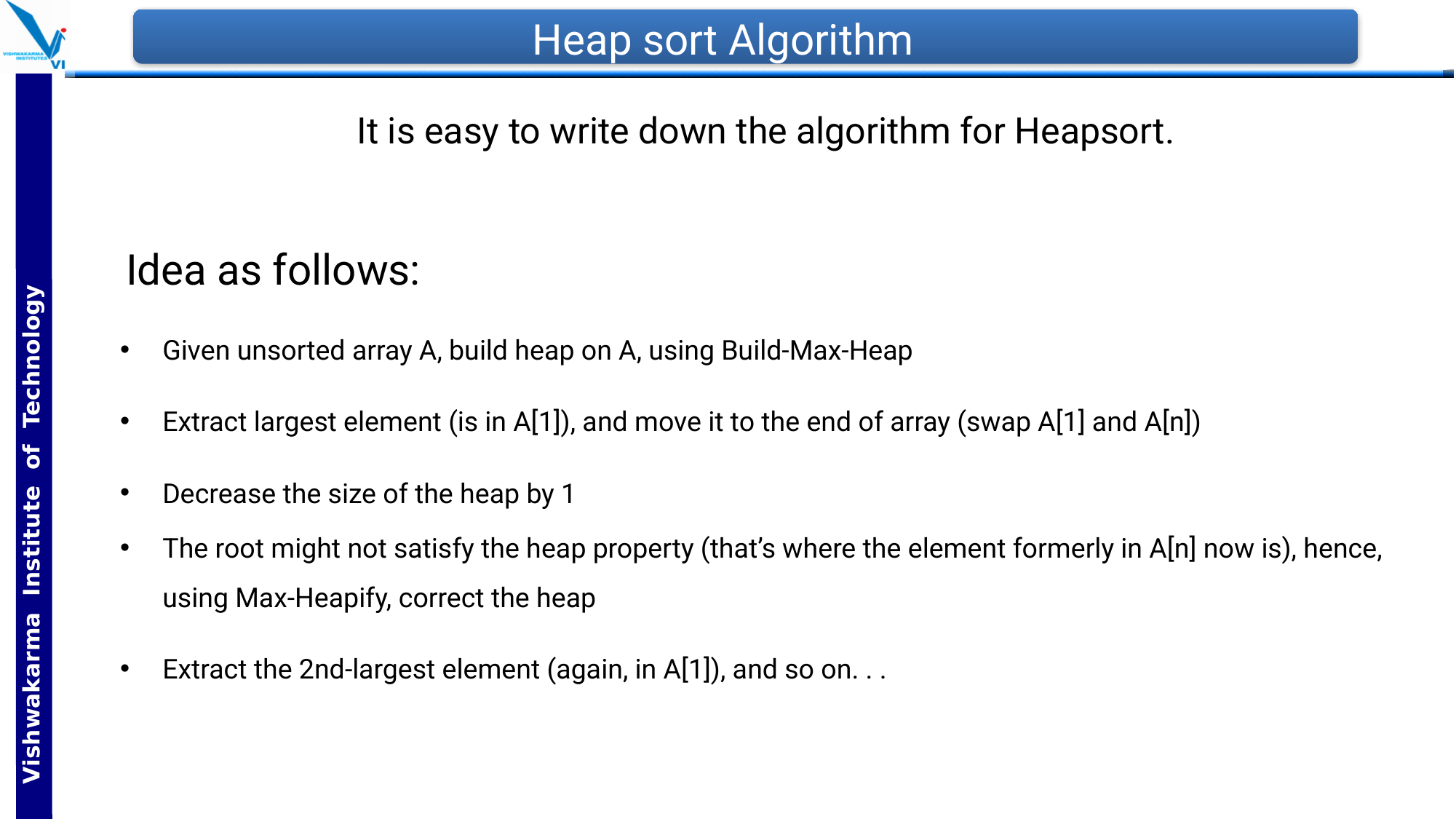

# Heap sort Algorithm
It is easy to write down the algorithm for Heapsort.

Idea as follows:
Given unsorted array A, build heap on A, using Build-Max-Heap
Extract largest element (is in A[1]), and move it to the end of array (swap A[1] and A[n])
Decrease the size of the heap by 1
The root might not satisfy the heap property (that’s where the element formerly in A[n] now is), hence, using Max-Heapify, correct the heap
Extract the 2nd-largest element (again, in A[1]), and so on. . .